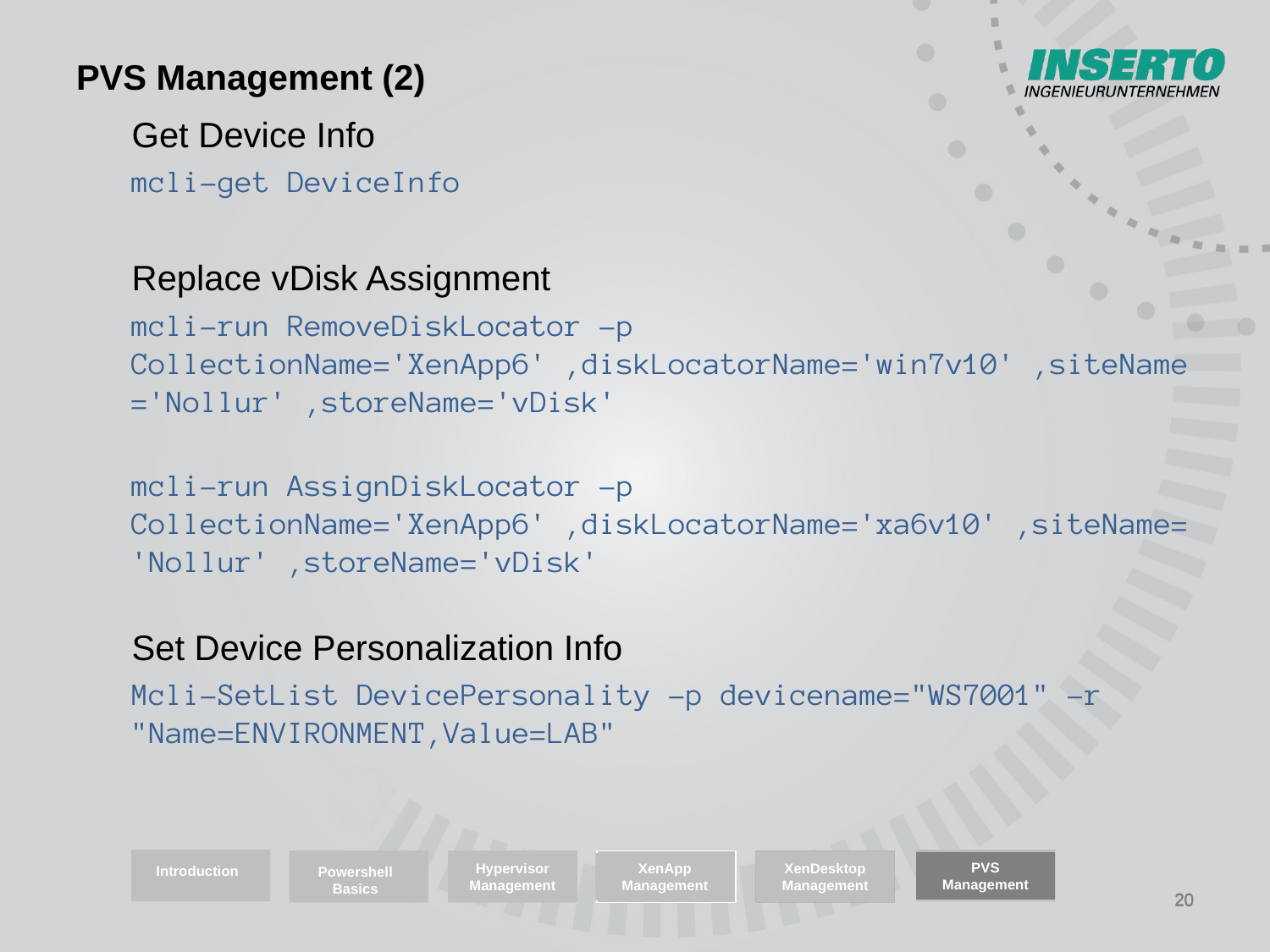

# PVS Management (2)
Get Device Info
mcli-get DeviceInfo

Replace vDisk Assignment
mcli-run RemoveDiskLocator -p CollectionName='XenApp6' ,diskLocatorName='win7v10' ,siteName='Nollur' ,storeName='vDisk'

mcli-run AssignDiskLocator -p CollectionName='XenApp6' ,diskLocatorName='xa6v10' ,siteName='Nollur' ,storeName='vDisk'

Set Device Personalization Info
Mcli-SetList DevicePersonality -p devicename="WS7001" –r "Name=ENVIRONMENT,Value=LAB"

PVS Management
PVS Management
Hypervisor
Management
Hypervisor
Management
XenDesktop Management

XenApp Management
XenApp Management
Introduction
Introduction
Powershell Basics
Powershell Basics
XenDesktop Management

20
20